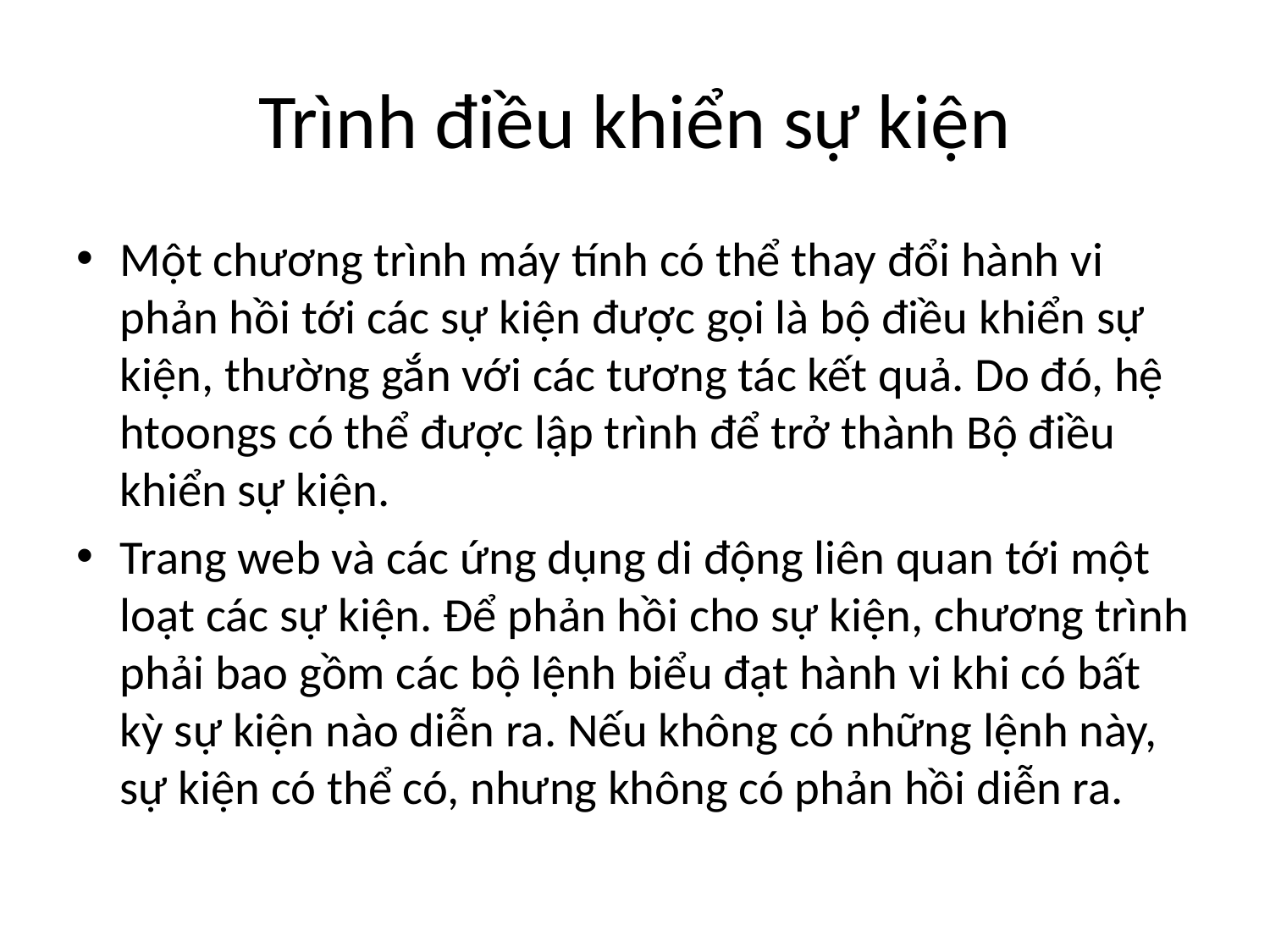

# Trình điều khiển sự kiện
Một chương trình máy tính có thể thay đổi hành vi phản hồi tới các sự kiện được gọi là bộ điều khiển sự kiện, thường gắn với các tương tác kết quả. Do đó, hệ htoongs có thể được lập trình để trở thành Bộ điều khiển sự kiện.
Trang web và các ứng dụng di động liên quan tới một loạt các sự kiện. Để phản hồi cho sự kiện, chương trình phải bao gồm các bộ lệnh biểu đạt hành vi khi có bất kỳ sự kiện nào diễn ra. Nếu không có những lệnh này, sự kiện có thể có, nhưng không có phản hồi diễn ra.